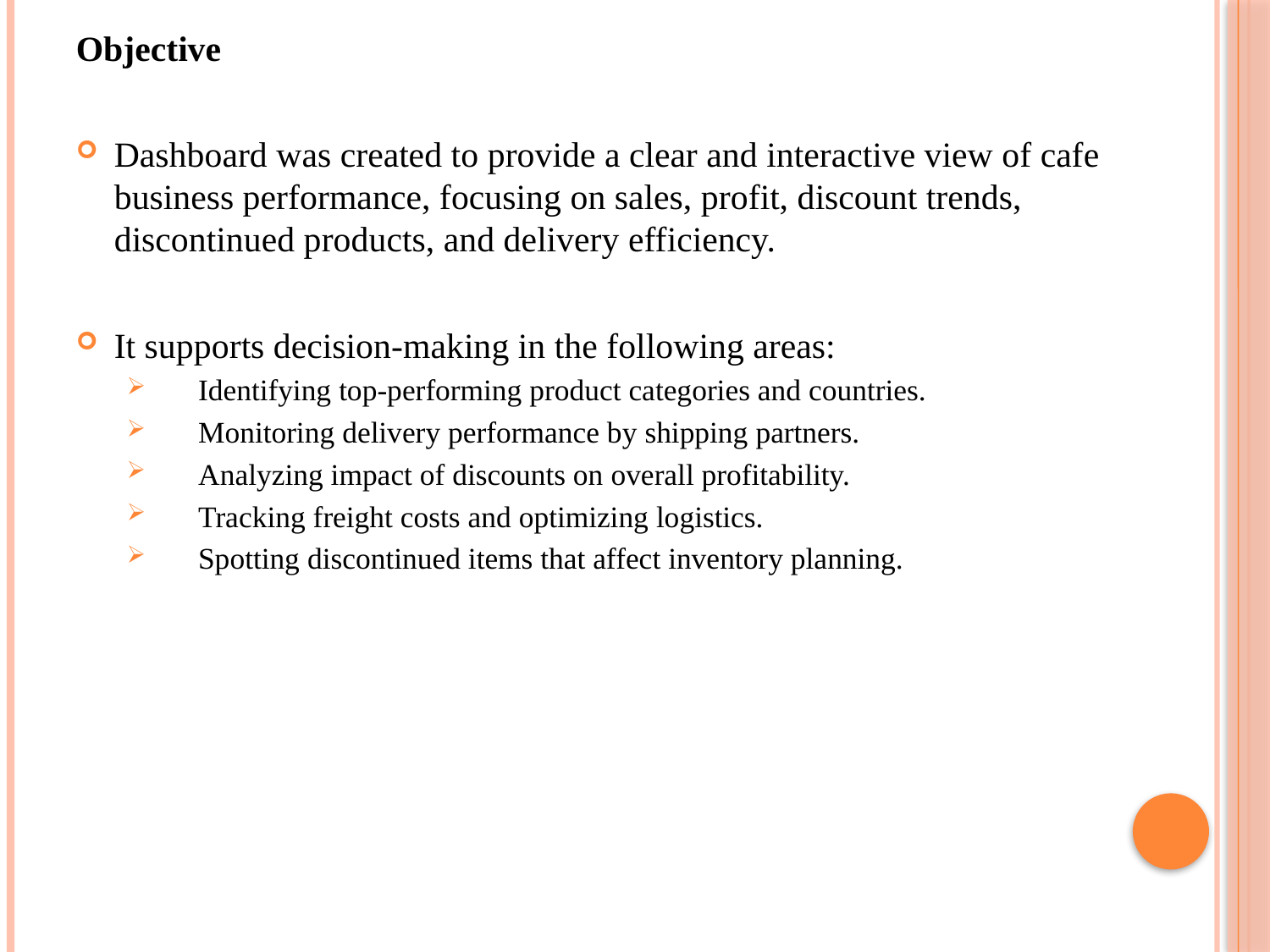

Objective

Dashboard was created to provide a clear and interactive view of cafe business performance, focusing on sales, profit, discount trends, discontinued products, and delivery efficiency.

It supports decision-making in the following areas:
Identifying top-performing product categories and countries.
Monitoring delivery performance by shipping partners.
Analyzing impact of discounts on overall profitability.
Tracking freight costs and optimizing logistics.
Spotting discontinued items that affect inventory planning.